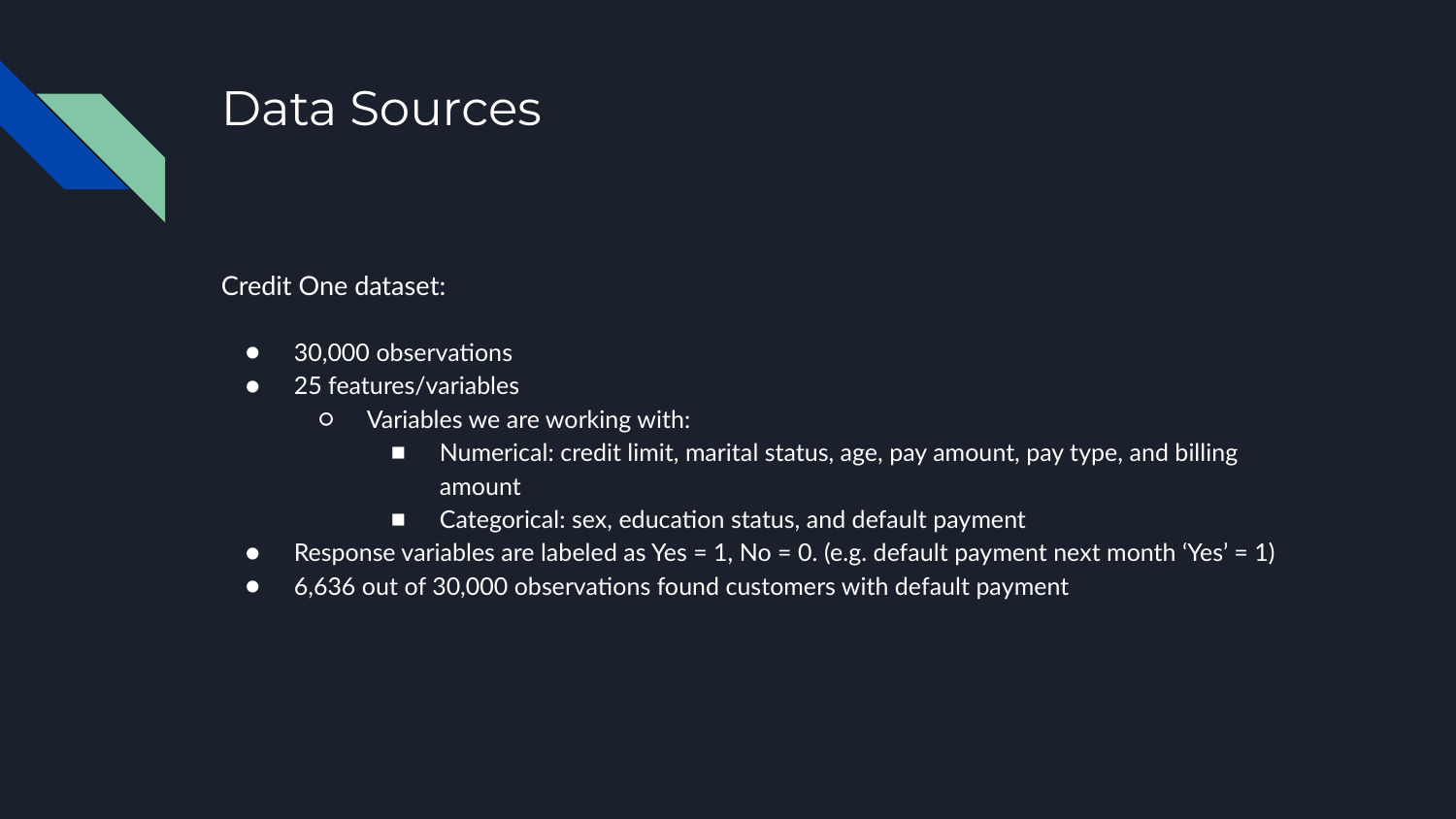

# Data Sources
Credit One dataset:
30,000 observations
25 features/variables
Variables we are working with:
Numerical: credit limit, marital status, age, pay amount, pay type, and billing amount
Categorical: sex, education status, and default payment
Response variables are labeled as Yes = 1, No = 0. (e.g. default payment next month ‘Yes’ = 1)
6,636 out of 30,000 observations found customers with default payment